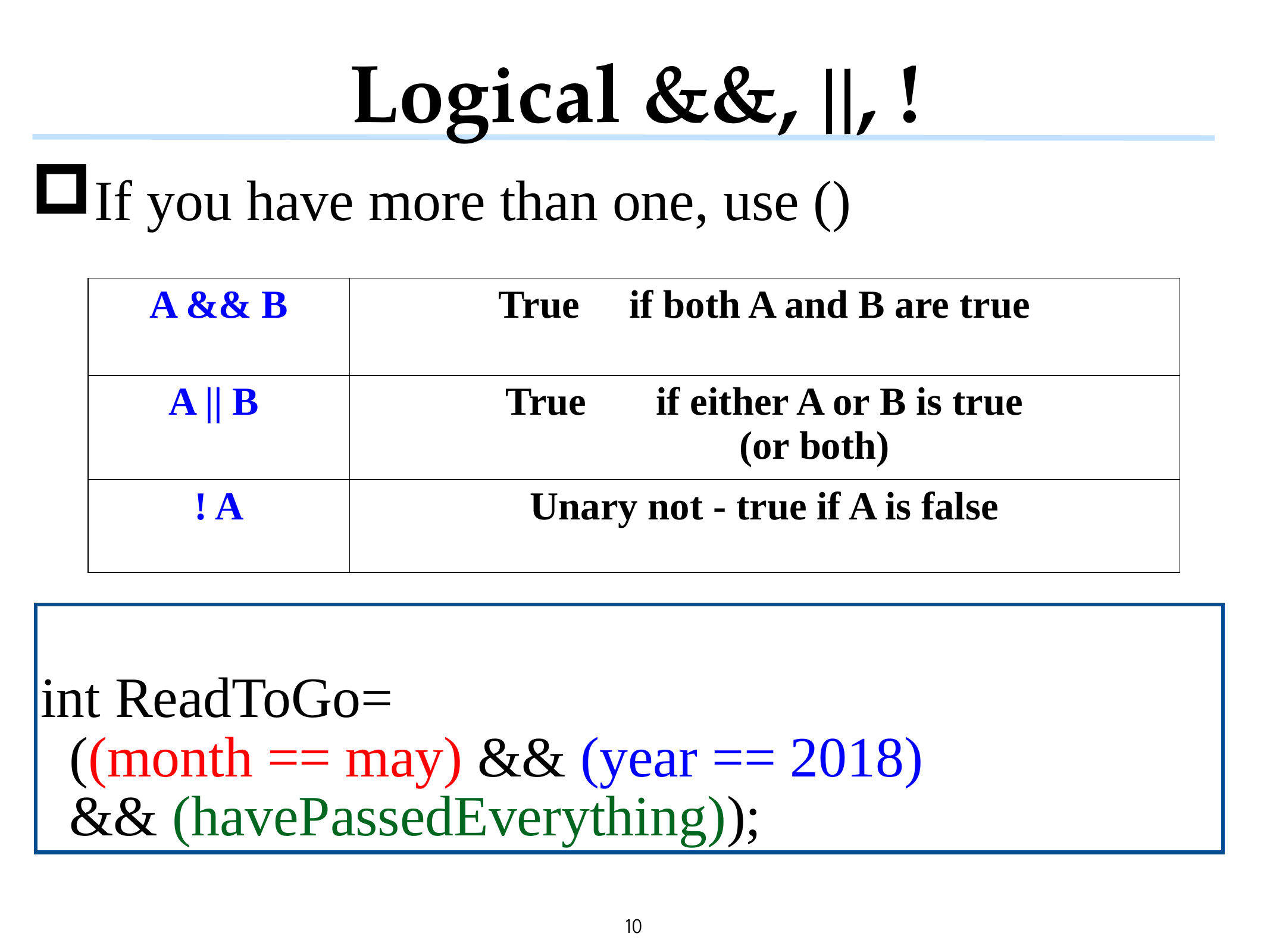

# Logical &&, ||, !
If you have more than one, use ()
| A && B | True if both A and B are true |
| --- | --- |
| A || B | True if either A or B is true (or both) |
| ! A | Unary not - true if A is false |

int ReadToGo=
  ((month == may) && (year == 2018)
  && (havePassedEverything));
10